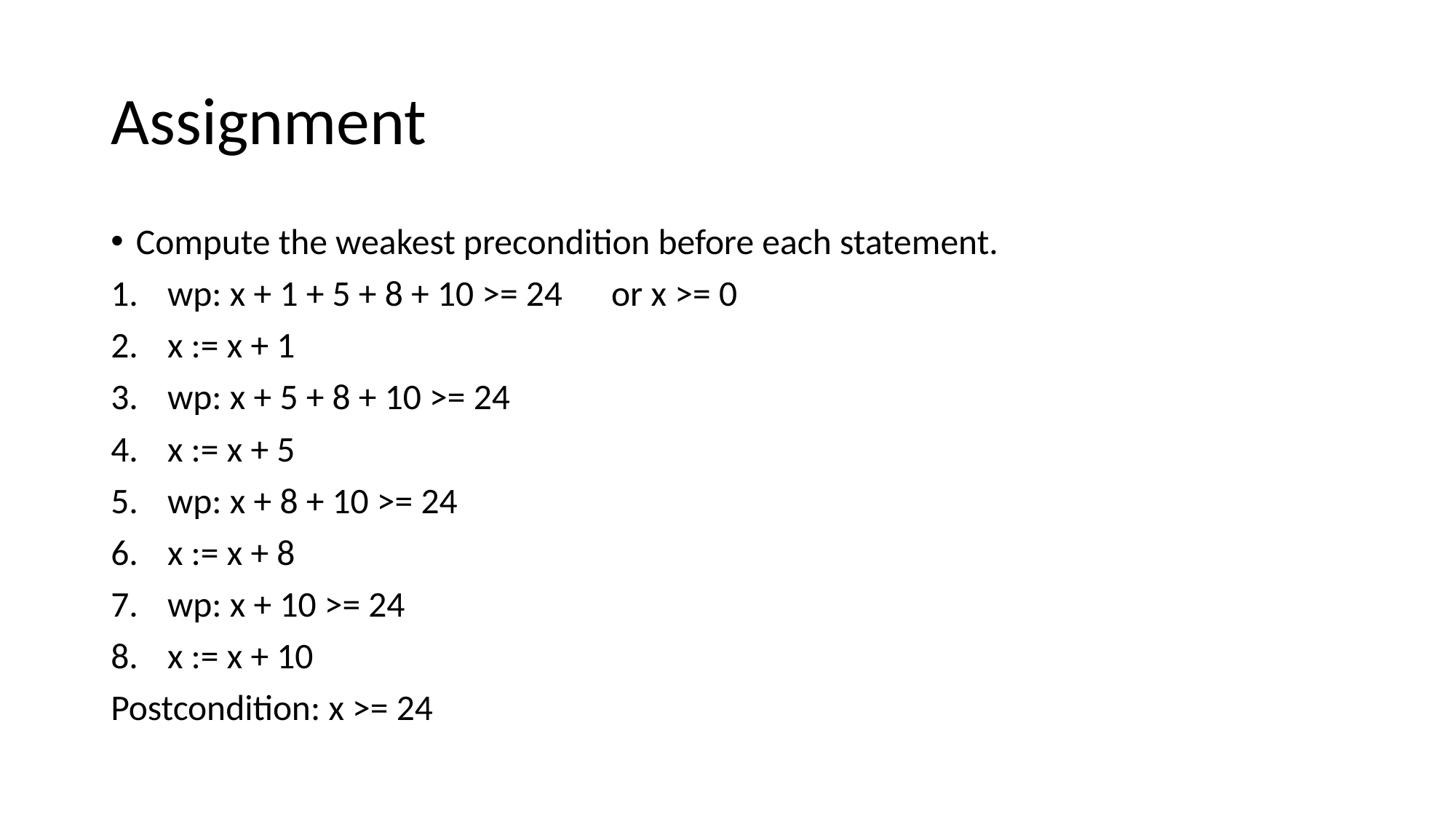

# Assignment
Compute the weakest precondition before each statement.
wp: x + 1 + 5 + 8 + 10 >= 24      or x >= 0
x := x + 1
wp: x + 5 + 8 + 10 >= 24
x := x + 5
wp: x + 8 + 10 >= 24
x := x + 8
wp: x + 10 >= 24
x := x + 10
Postcondition: x >= 24